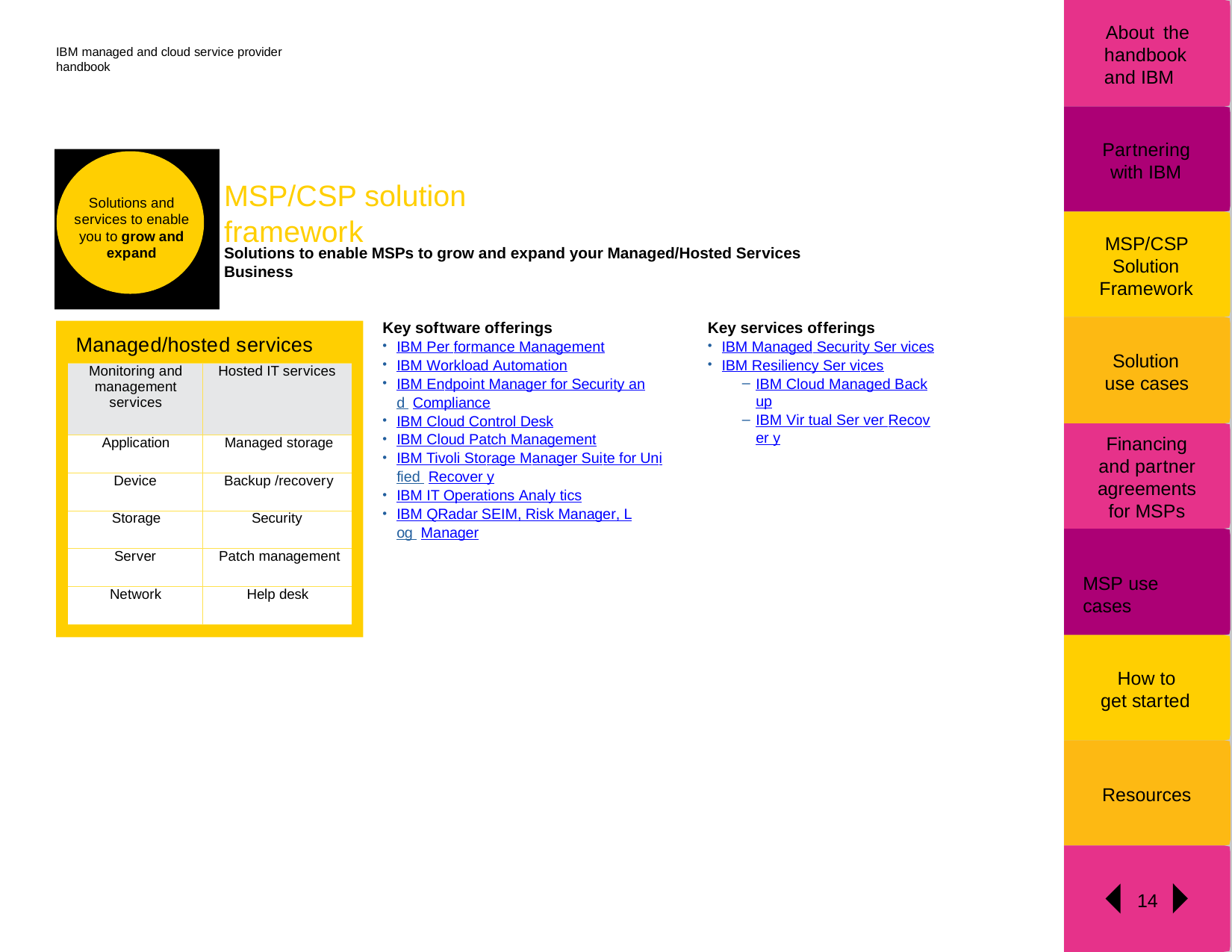

About the handbook and IBM
IBM managed and cloud service provider handbook

Partnering with IBM

MSP/CSP solution framework
Solutions and services to enable you to grow and expand

MSP/CSP
Solution Framework
Solutions to enable MSPs to grow and expand your Managed/Hosted Services Business

Key software offerings
IBM Per formance Management
IBM Workload Automation
IBM Endpoint Manager for Security and  Compliance
IBM Cloud Control Desk
IBM Cloud Patch Management
IBM Tivoli Storage Manager Suite for Unified  Recover y
IBM IT Operations Analy tics
IBM QRadar SEIM, Risk Manager, Log  Manager
Key services offerings
IBM Managed Security Ser vices
IBM Resiliency Ser vices
IBM Cloud Managed Backup
IBM Vir tual Ser ver Recover y

Managed/hosted services
Solution use cases
| Monitoring and management services | Hosted IT services |
| --- | --- |
| Application | Managed storage |
| Device | Backup /recovery |
| Storage | Security |
| Server | Patch management |
| Network | Help desk |

Financing and partner agreements for MSPs

MSP use cases

How to get started

Resources

14